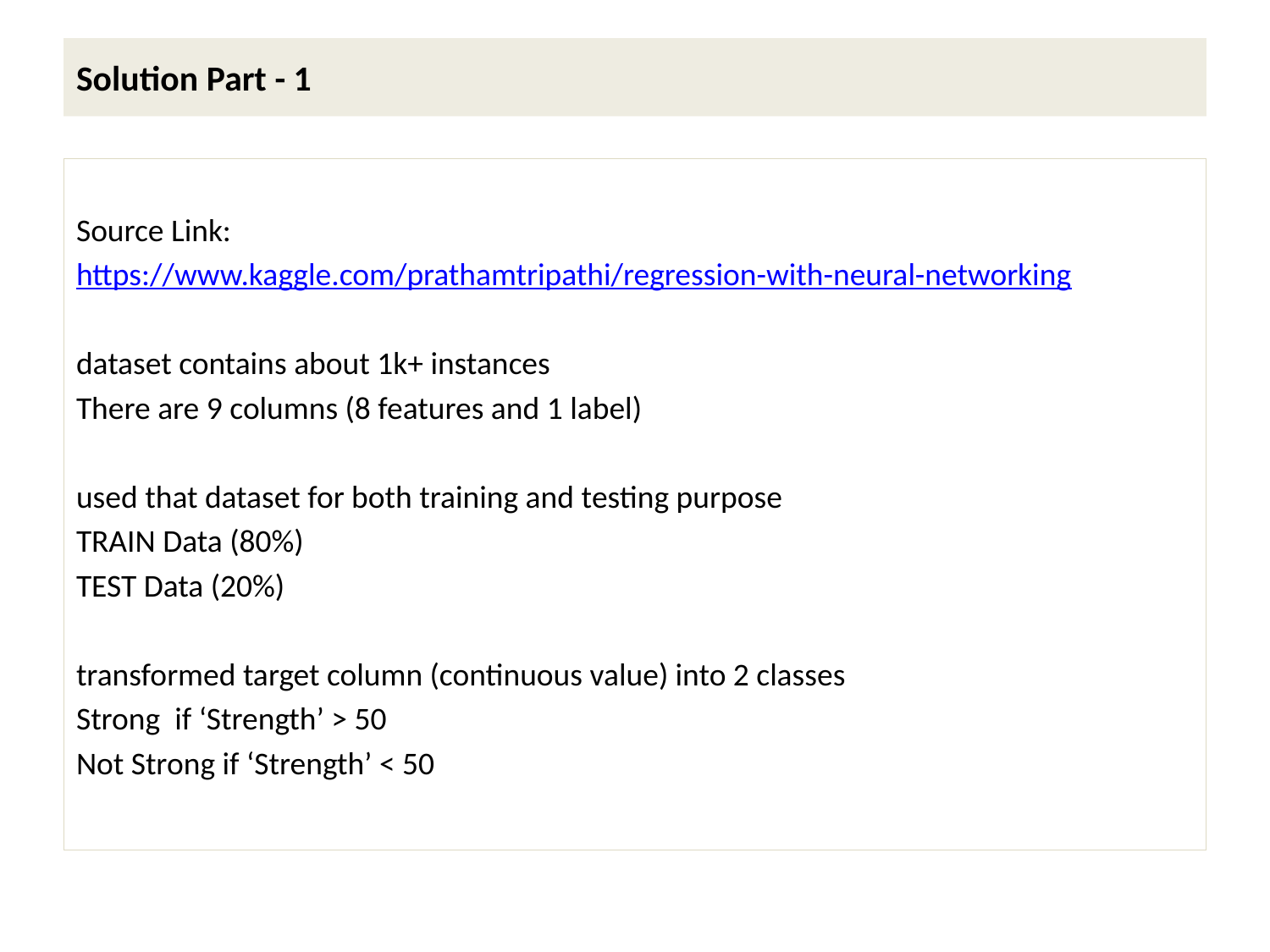

# Solution Part - 1

Source Link:
https://www.kaggle.com/prathamtripathi/regression-with-neural-networking

dataset contains about 1k+ instances
There are 9 columns (8 features and 1 label)

used that dataset for both training and testing purpose
TRAIN Data (80%)
TEST Data (20%)

transformed target column (continuous value) into 2 classes
Strong  if ‘Strength’ > 50
Not Strong if ‘Strength’ < 50